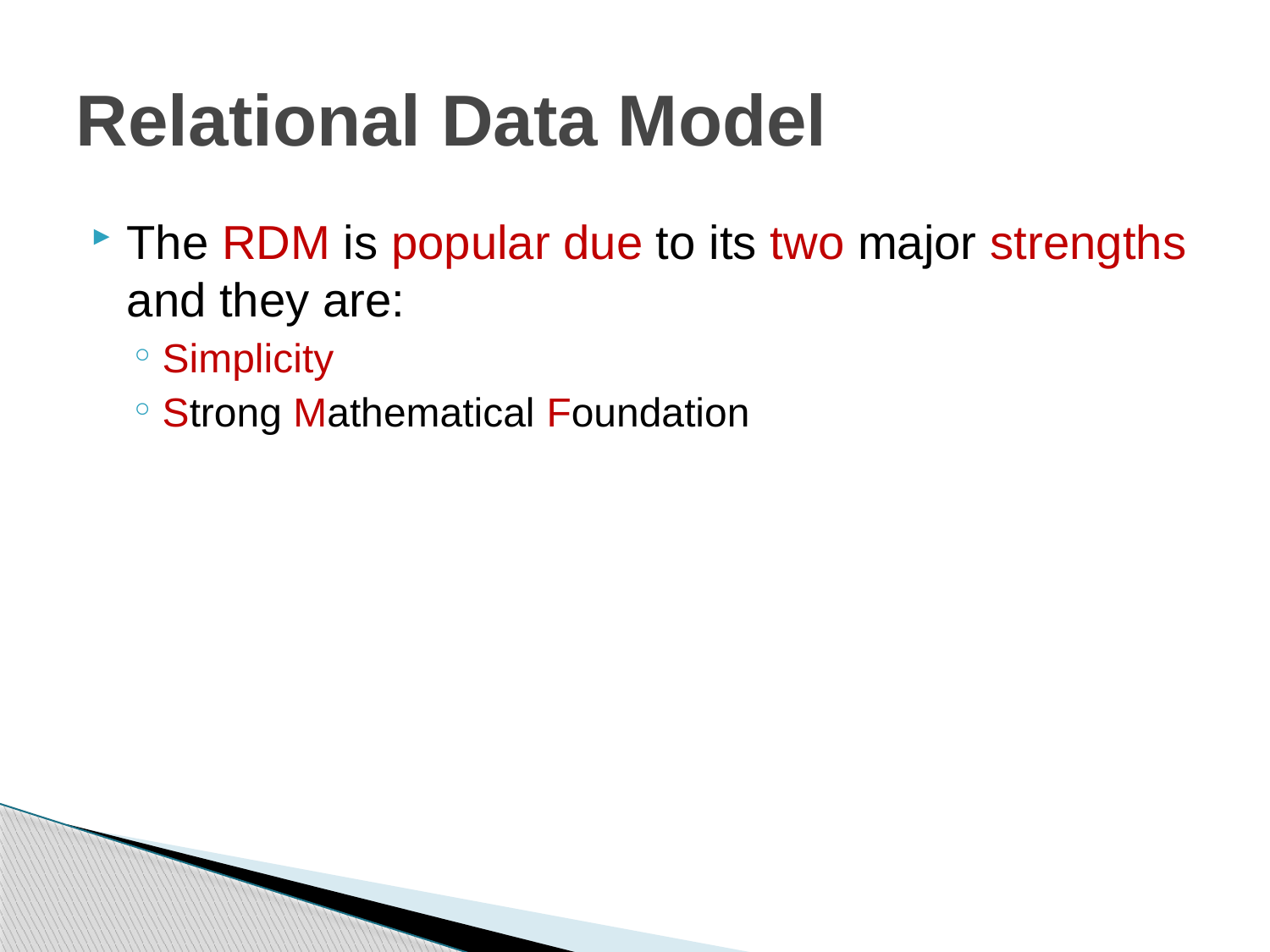

# Relational Data Model
The RDM is popular due to its two major strengths and they are:
Simplicity
Strong Mathematical Foundation